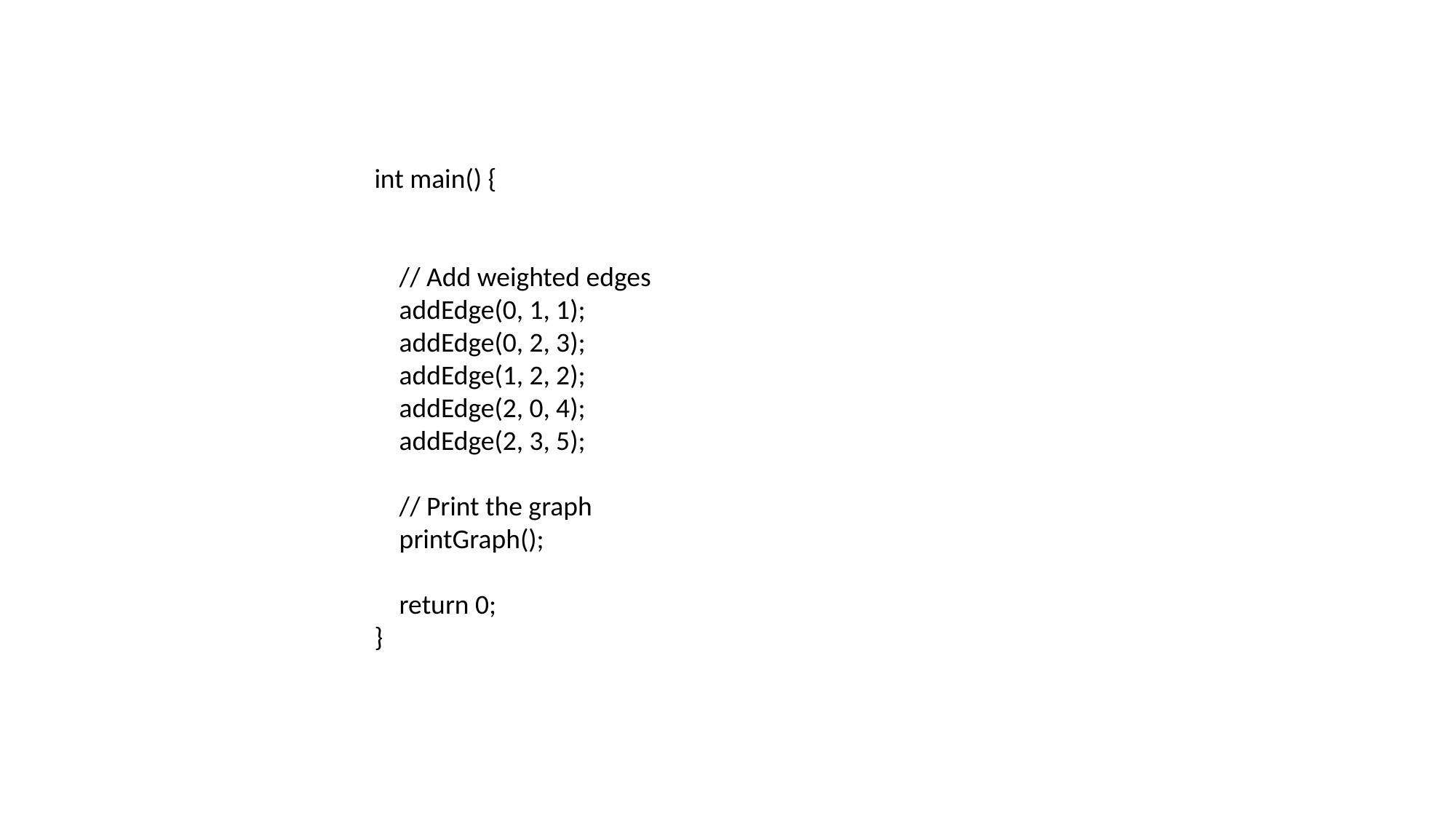

int main() {

    // Add weighted edges
    addEdge(0, 1, 1);
    addEdge(0, 2, 3);
    addEdge(1, 2, 2);
    addEdge(2, 0, 4);
    addEdge(2, 3, 5);

    // Print the graph
    printGraph();

    return 0;
}